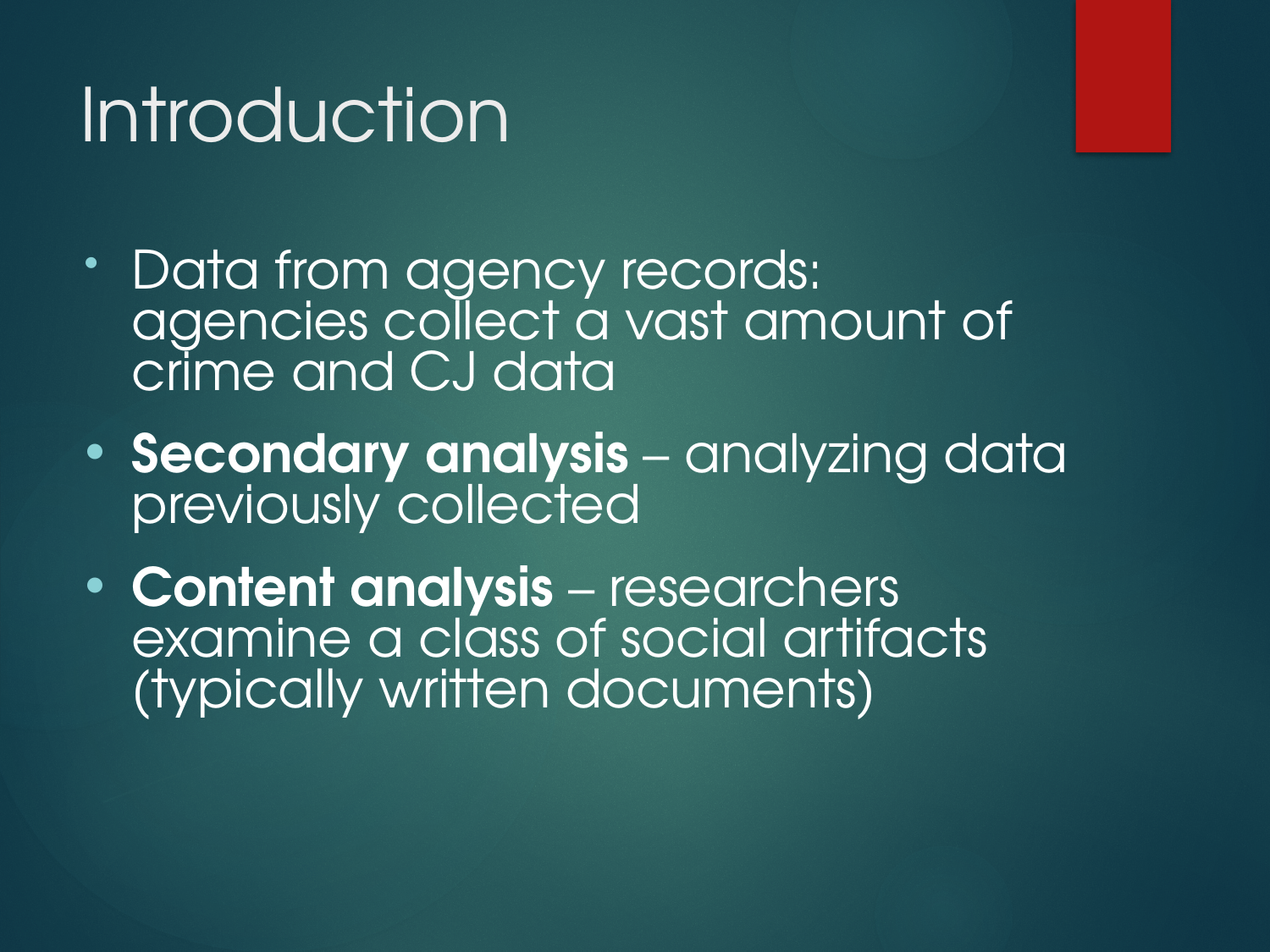

# Introduction
Data from agency records:	agencies collect a vast amount of crime and CJ data
Secondary analysis – analyzing data previously collected
Content analysis – researchers examine a class of social artifacts (typically written documents)